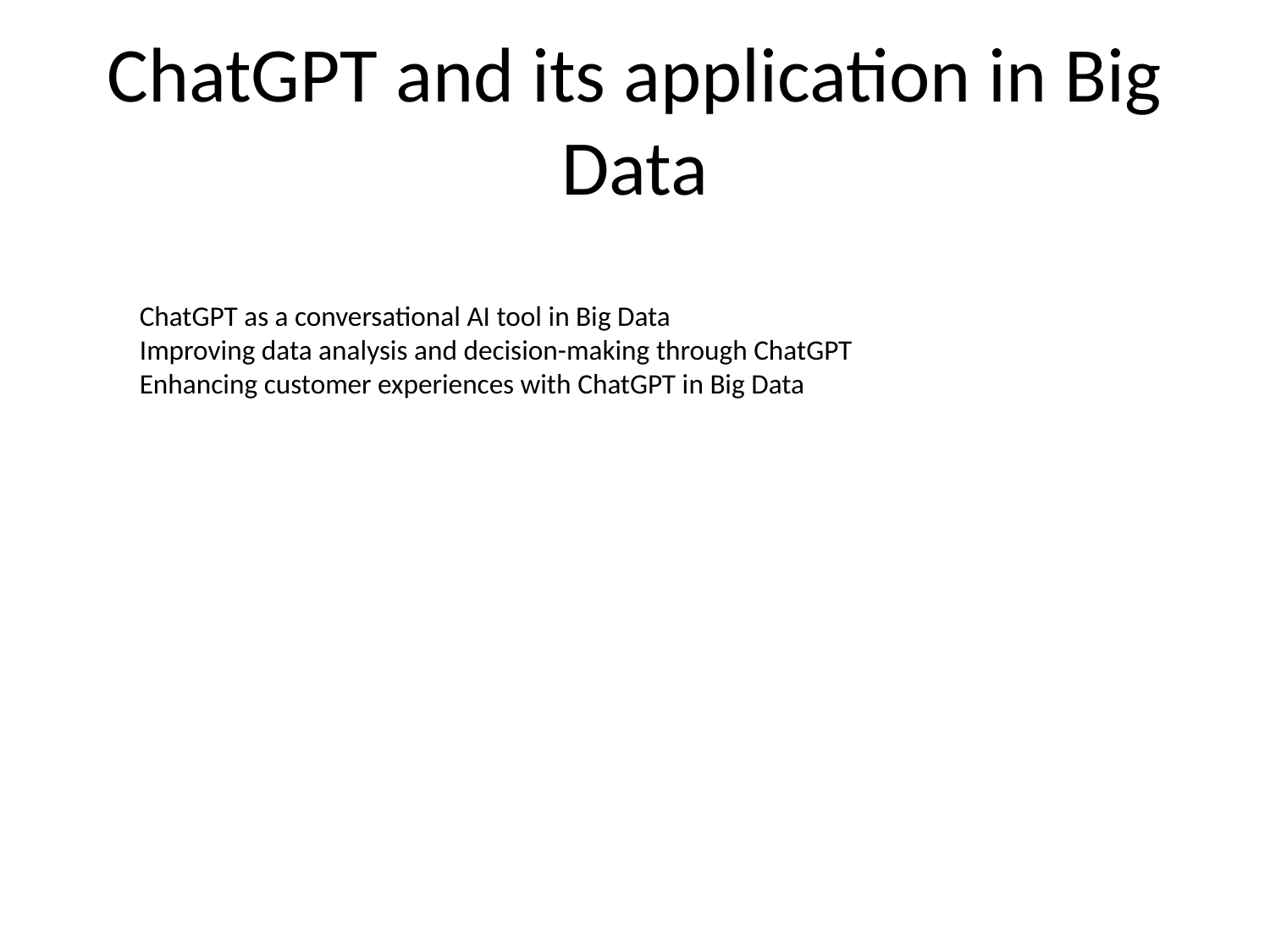

# ChatGPT and its application in Big Data

ChatGPT as a conversational AI tool in Big Data
Improving data analysis and decision-making through ChatGPT
Enhancing customer experiences with ChatGPT in Big Data